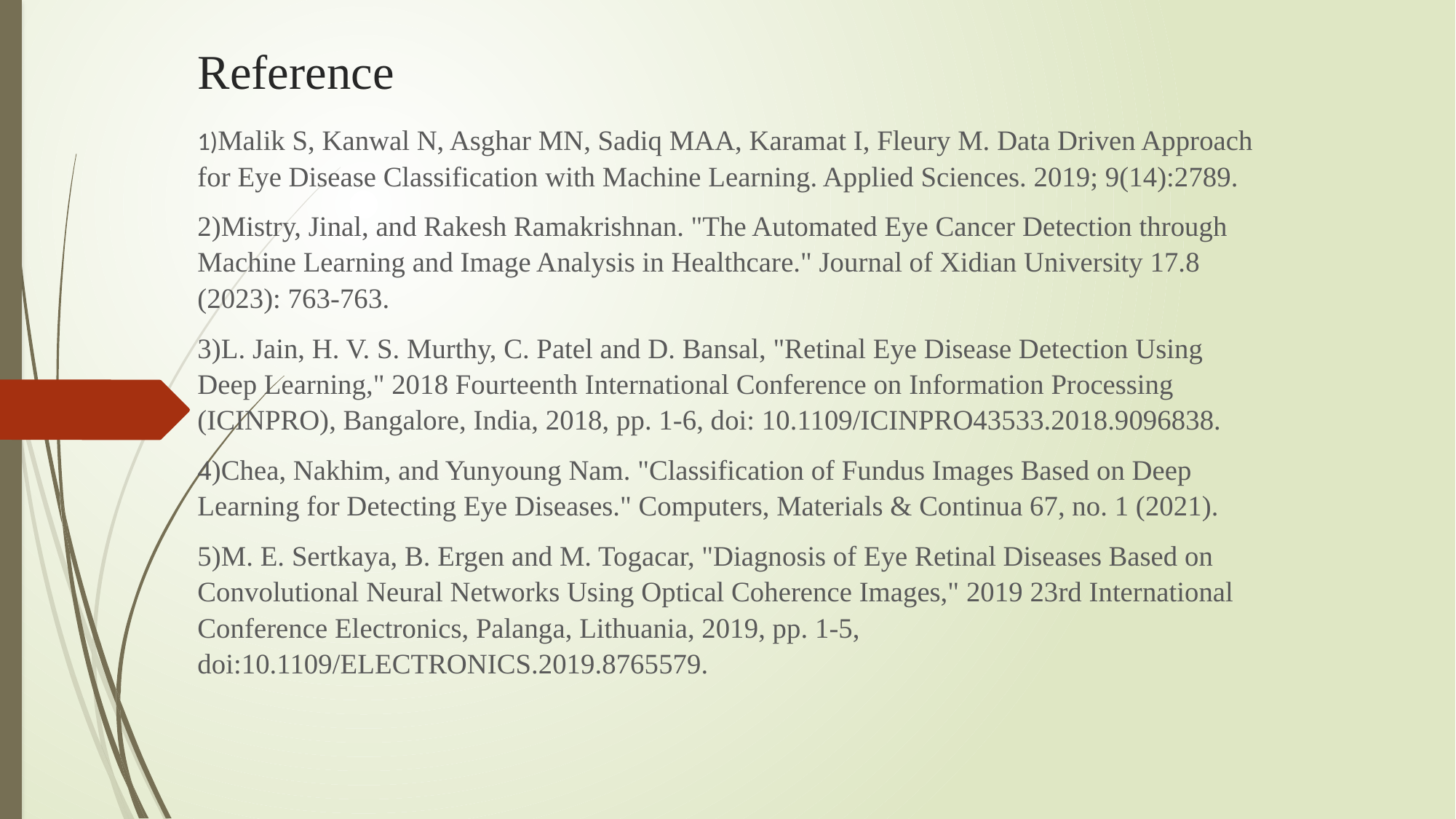

# Reference
1)Malik S, Kanwal N, Asghar MN, Sadiq MAA, Karamat I, Fleury M. Data Driven Approach for Eye Disease Classification with Machine Learning. Applied Sciences. 2019; 9(14):2789.
2)Mistry, Jinal, and Rakesh Ramakrishnan. "The Automated Eye Cancer Detection through Machine Learning and Image Analysis in Healthcare." Journal of Xidian University 17.8 (2023): 763-763.
3)L. Jain, H. V. S. Murthy, C. Patel and D. Bansal, "Retinal Eye Disease Detection Using Deep Learning," 2018 Fourteenth International Conference on Information Processing (ICINPRO), Bangalore, India, 2018, pp. 1-6, doi: 10.1109/ICINPRO43533.2018.9096838.
4)Chea, Nakhim, and Yunyoung Nam. "Classification of Fundus Images Based on Deep Learning for Detecting Eye Diseases." Computers, Materials & Continua 67, no. 1 (2021).
5)M. E. Sertkaya, B. Ergen and M. Togacar, "Diagnosis of Eye Retinal Diseases Based on Convolutional Neural Networks Using Optical Coherence Images," 2019 23rd International Conference Electronics, Palanga, Lithuania, 2019, pp. 1-5, doi:10.1109/ELECTRONICS.2019.8765579.